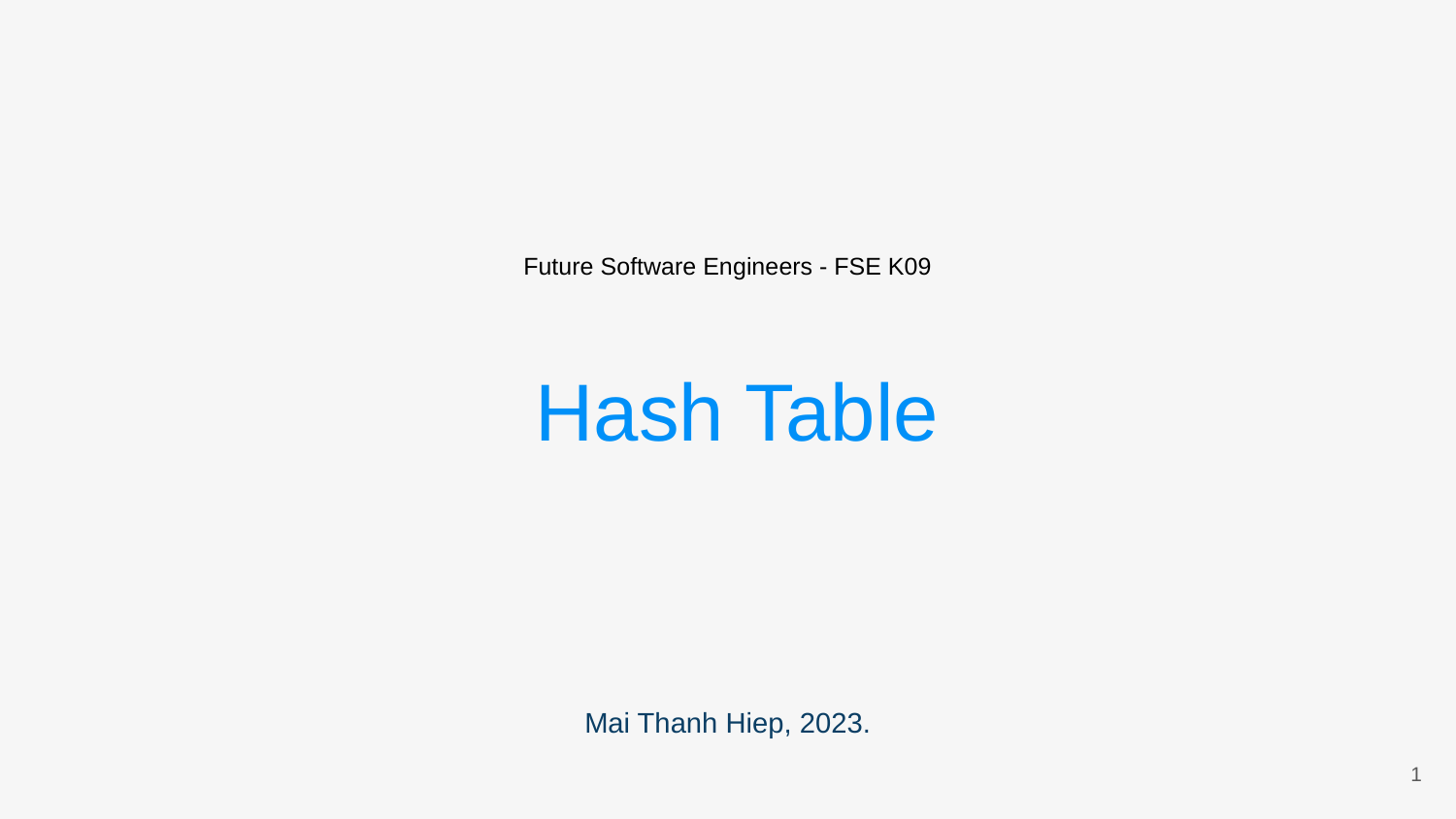

Future Software Engineers - FSE K09
 Hash Table
Mai Thanh Hiep, 2023.
1